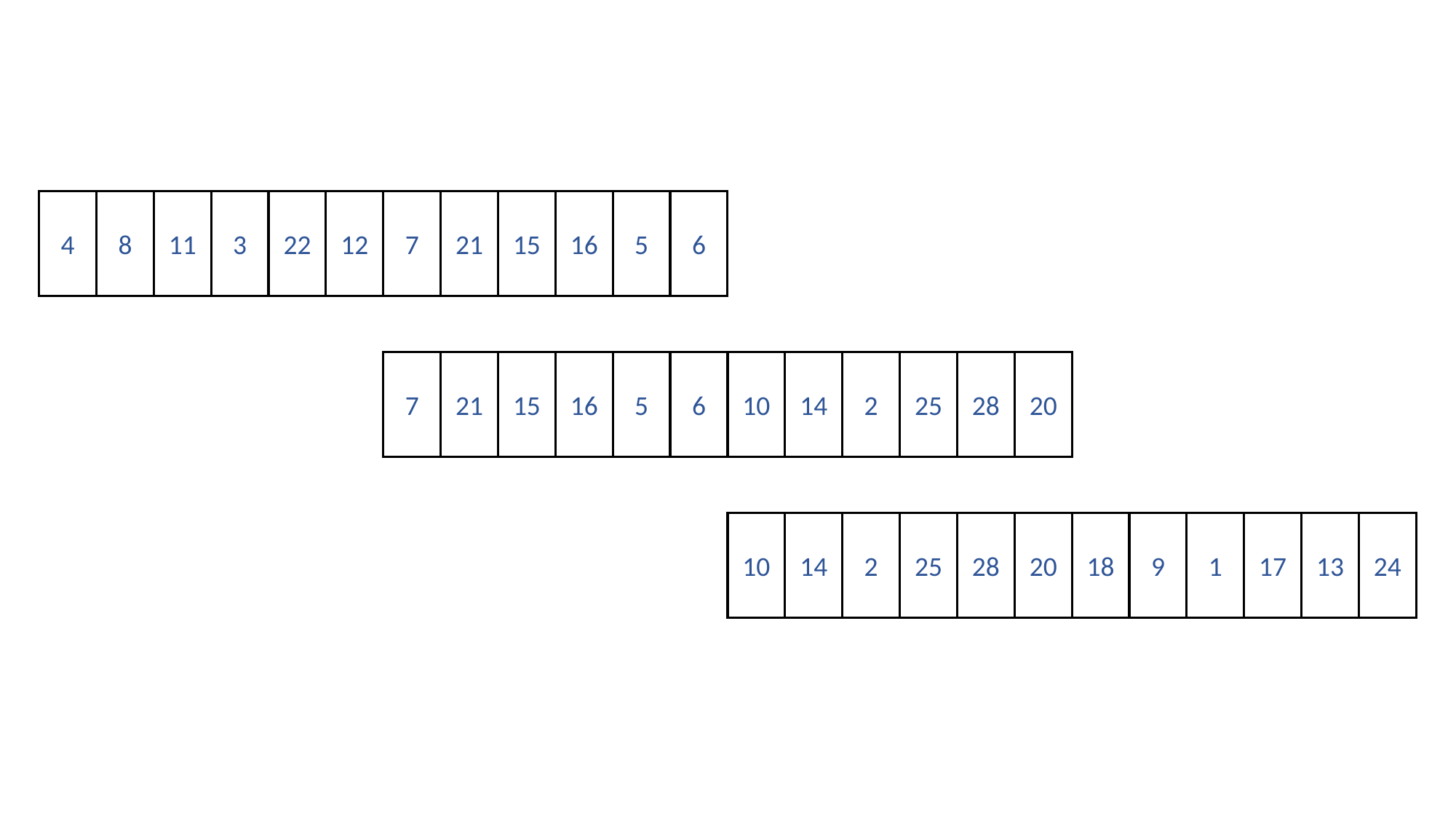

8
3
12
21
16
6
4
11
22
7
15
5
21
16
6
14
25
20
7
15
5
10
2
28
14
25
20
9
17
24
10
2
28
18
1
13